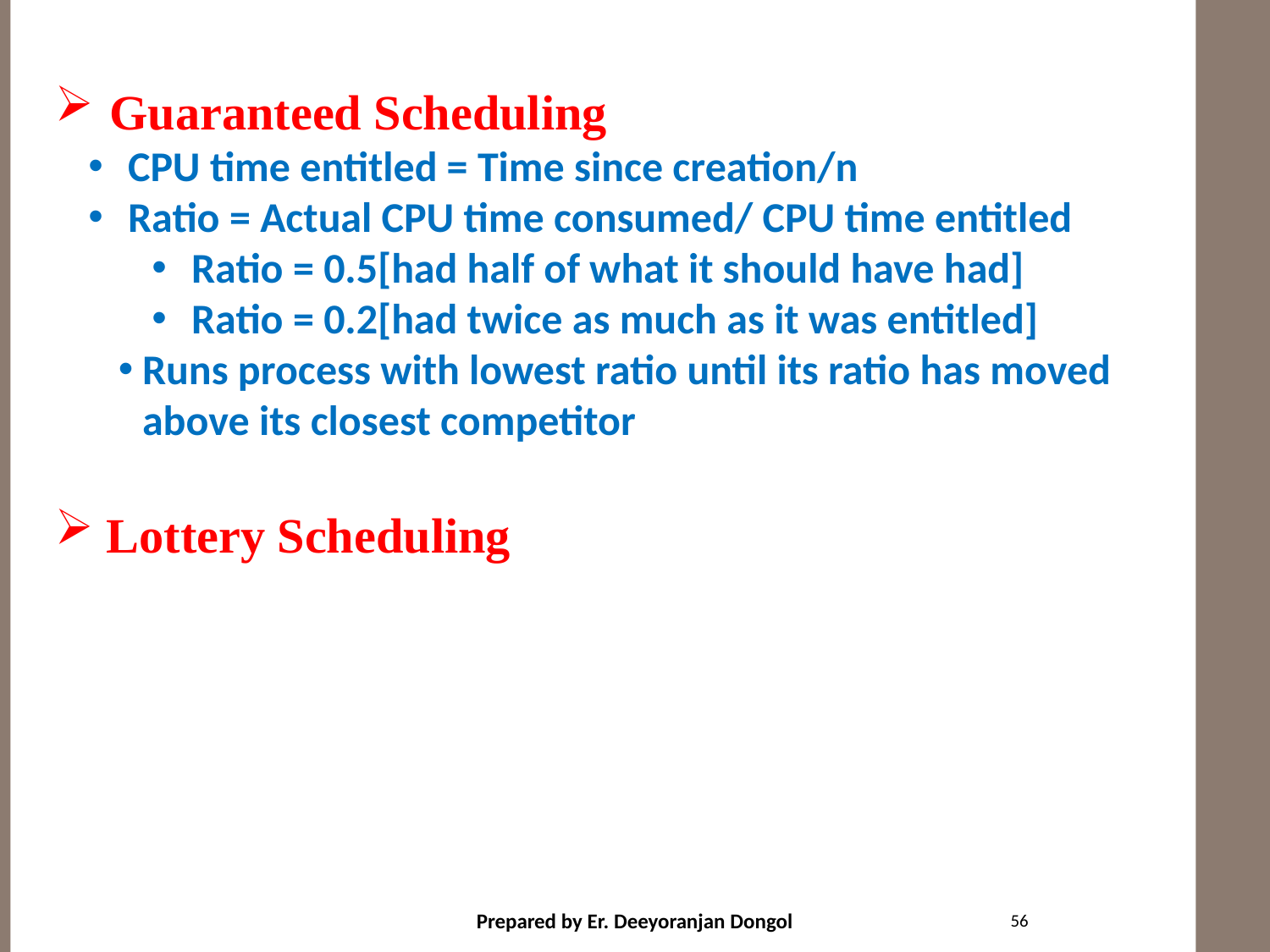

#
Guaranteed Scheduling
 CPU time entitled = Time since creation/n
 Ratio = Actual CPU time consumed/ CPU time entitled
 Ratio = 0.5[had half of what it should have had]
 Ratio = 0.2[had twice as much as it was entitled]
Runs process with lowest ratio until its ratio has moved   above its closest competitor

 Lottery Scheduling

56
Prepared by Er. Deeyoranjan Dongol